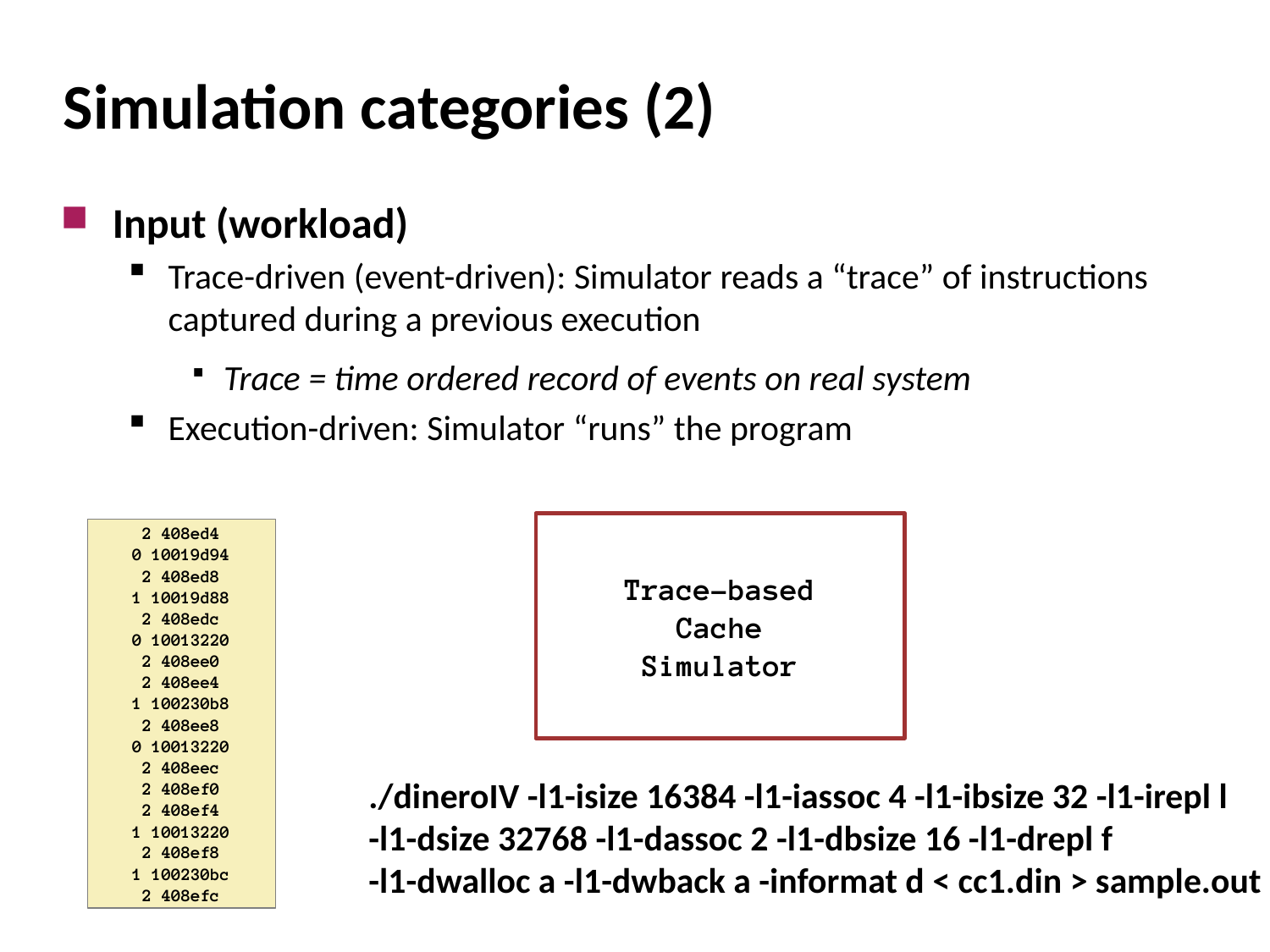

# Simulation categories (2)
Input (workload)
Trace-driven (event-driven): Simulator reads a “trace” of instructions captured during a previous execution
Trace = time ordered record of events on real system
Execution-driven: Simulator “runs” the program

Trace-based
Cache
Simulator
2 408ed4
0 10019d94
2 408ed8
1 10019d88
2 408edc
0 10013220
2 408ee0
2 408ee4
1 100230b8
2 408ee8
0 10013220
2 408eec
2 408ef0
2 408ef4
1 10013220
2 408ef8
1 100230bc
2 408efc
./dineroIV -l1-isize 16384 -l1-iassoc 4 -l1-ibsize 32 -l1-irepl l
-l1-dsize 32768 -l1-dassoc 2 -l1-dbsize 16 -l1-drepl f
-l1-dwalloc a -l1-dwback a -informat d < cc1.din > sample.out